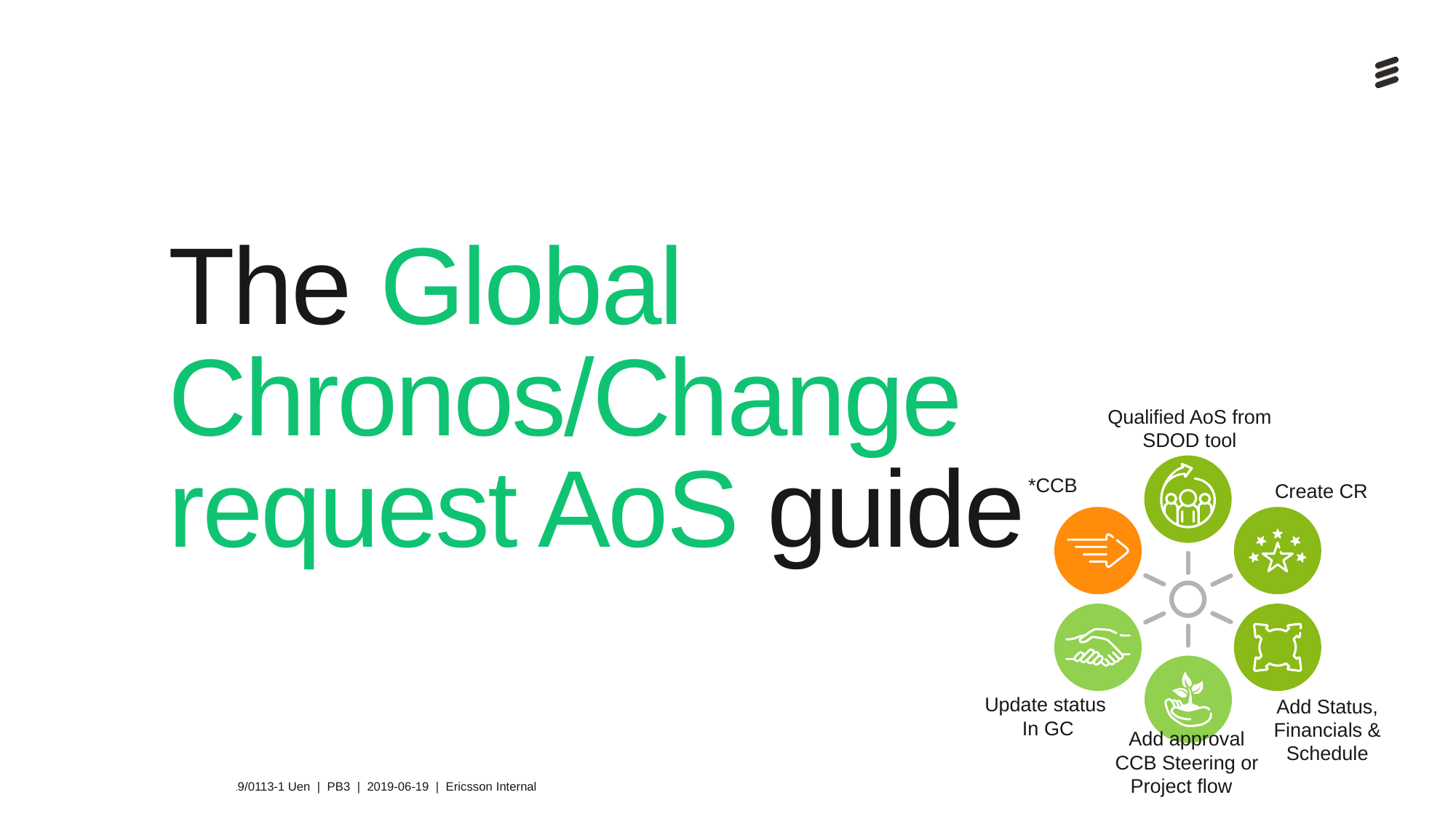

# The Global Chronos/Change request AoS guide
Qualified AoS from SDOD tool

*CCB
Create CR

Update status
In GC
Add Status, Financials & Schedule
Add approval CCB Steering or Project flow